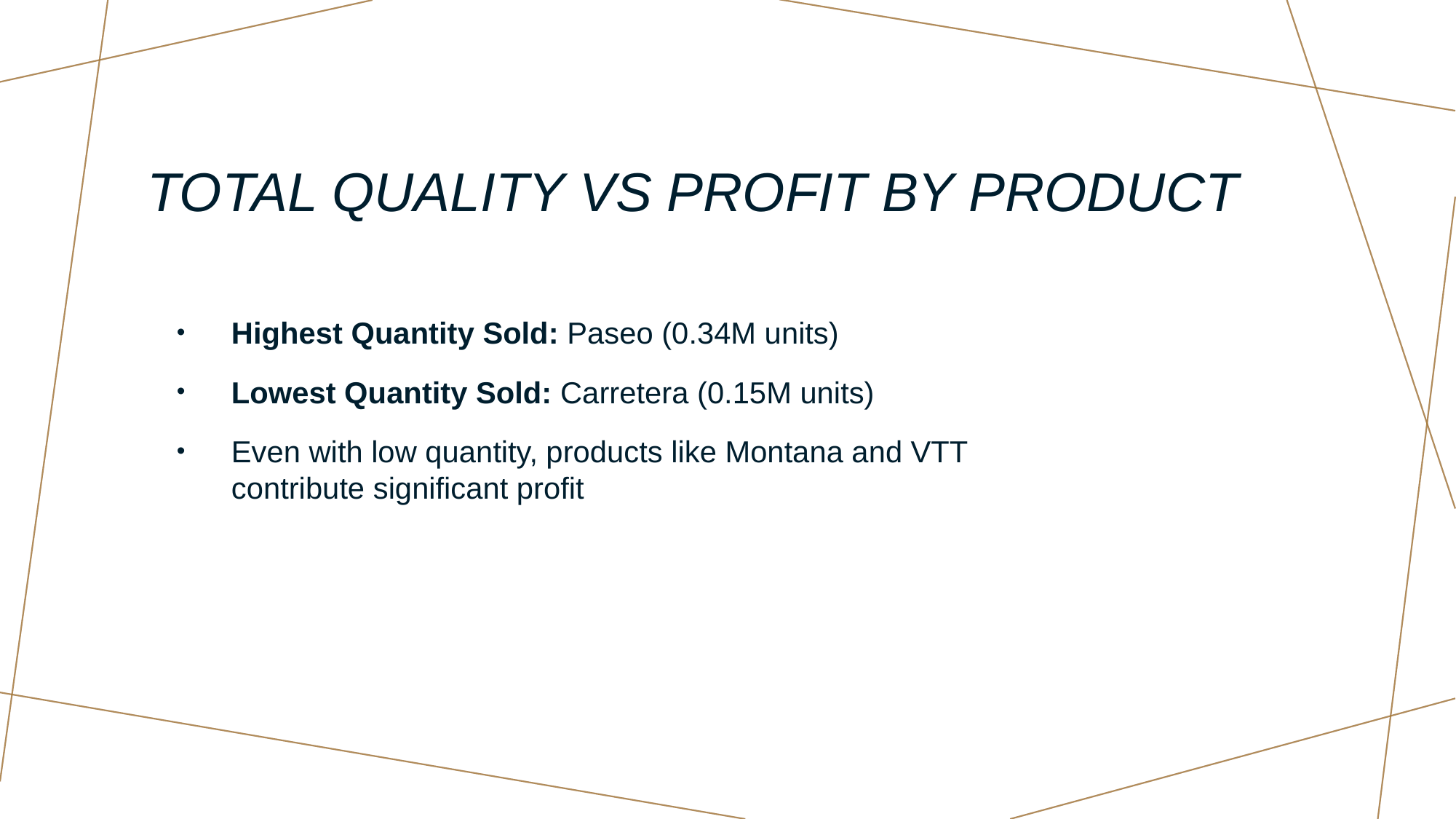

# Total Quality vs Profit by Product
Highest Quantity Sold: Paseo (0.34M units)
Lowest Quantity Sold: Carretera (0.15M units)
Even with low quantity, products like Montana and VTT contribute significant profit